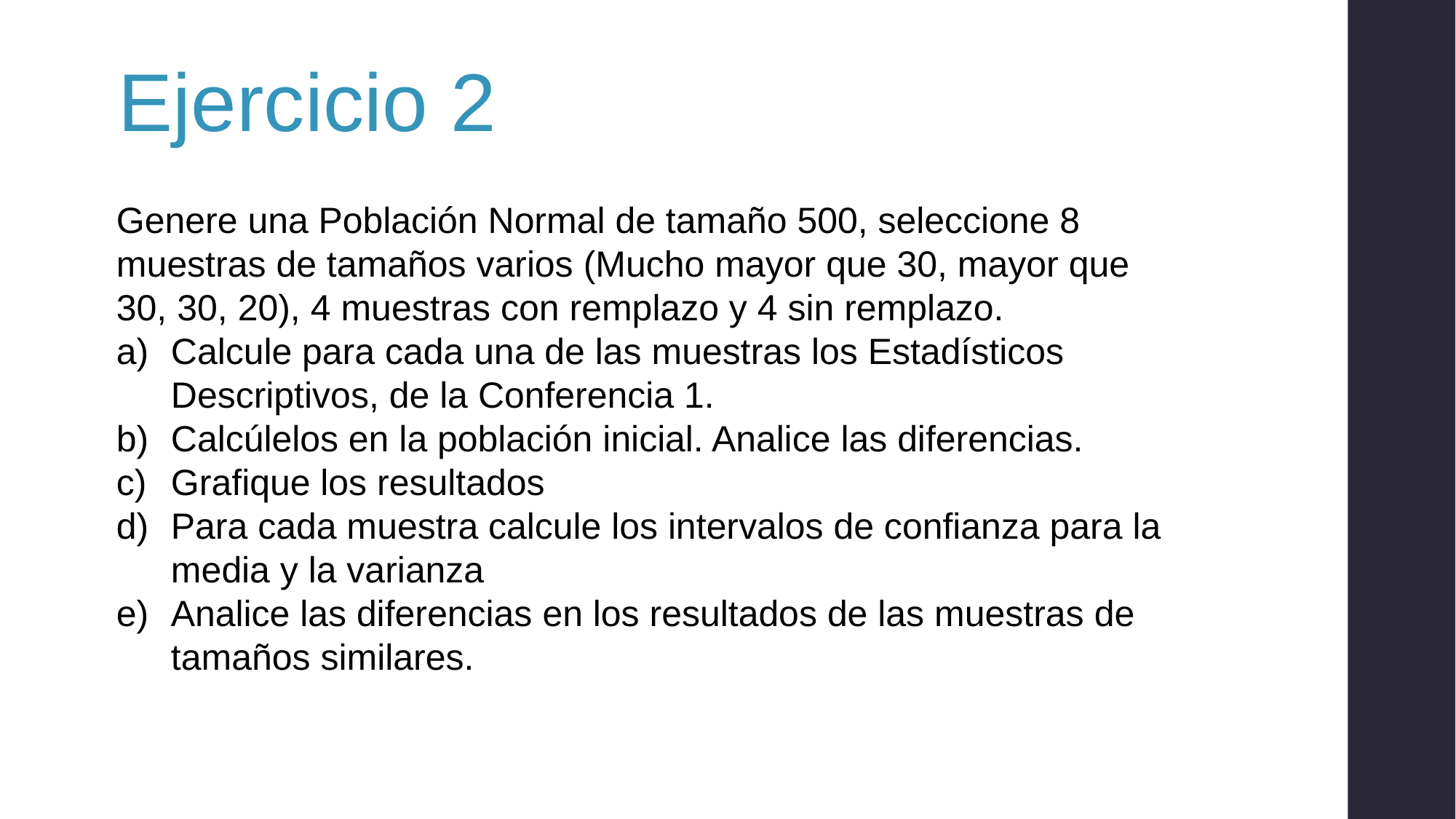

Ejercicio 2
Genere una Población Normal de tamaño 500, seleccione 8 muestras de tamaños varios (Mucho mayor que 30, mayor que 30, 30, 20), 4 muestras con remplazo y 4 sin remplazo.
Calcule para cada una de las muestras los Estadísticos Descriptivos, de la Conferencia 1.
Calcúlelos en la población inicial. Analice las diferencias.
Grafique los resultados
Para cada muestra calcule los intervalos de confianza para la media y la varianza
Analice las diferencias en los resultados de las muestras de tamaños similares.